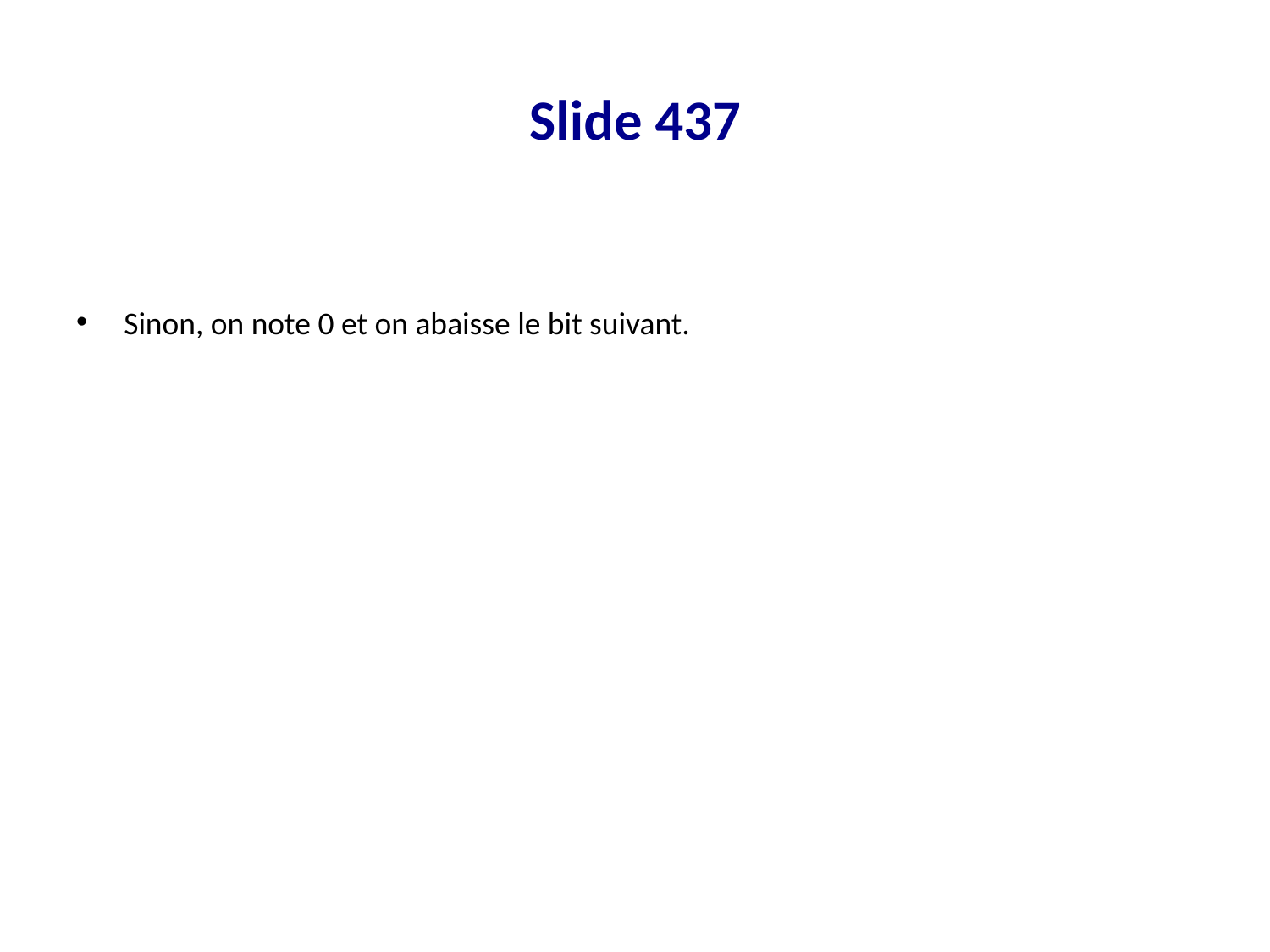

# Slide 437

Sinon, on note 0 et on abaisse le bit suivant.